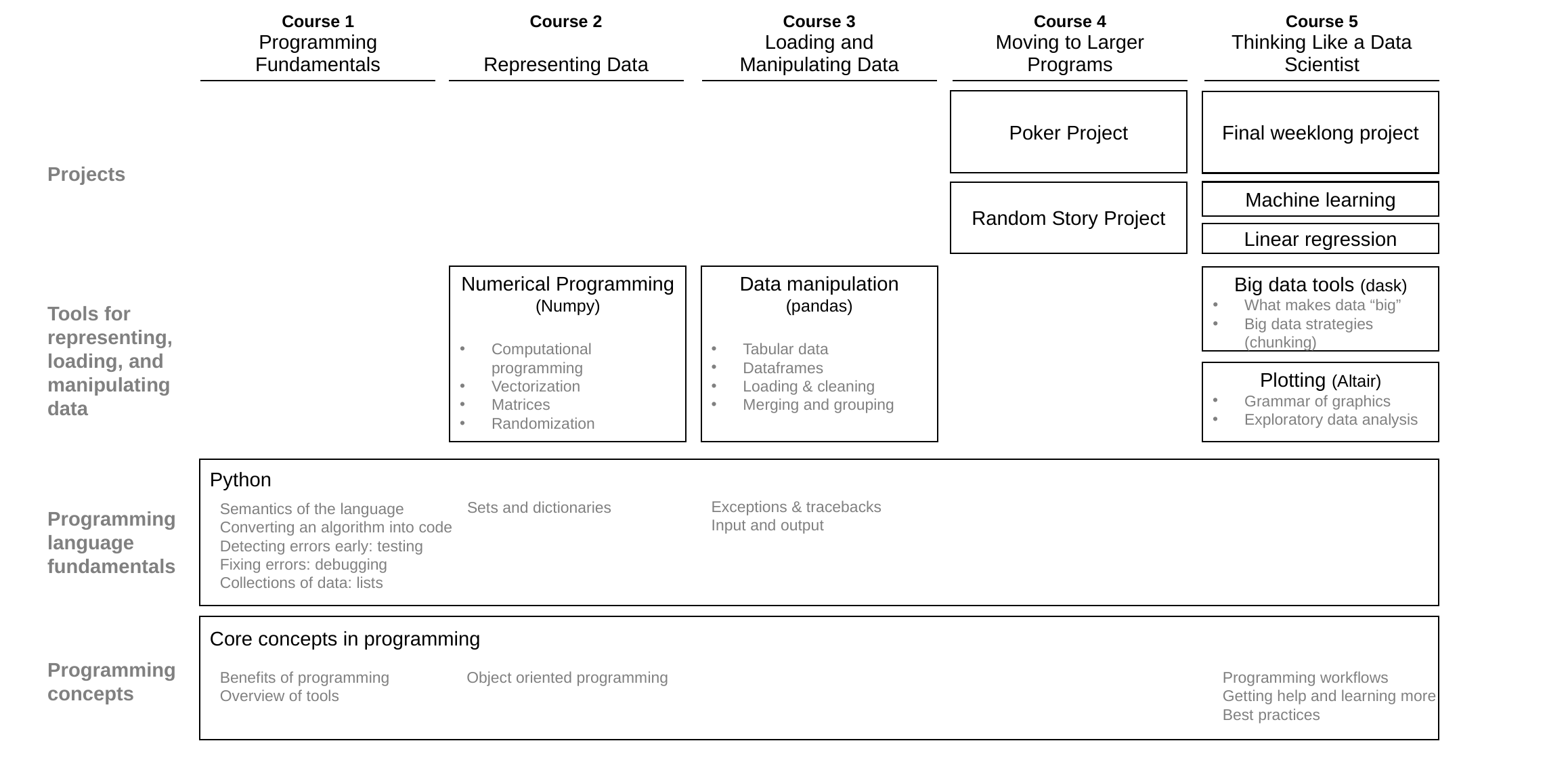

| Course 1 Programming Fundamentals |
| --- |
| Course 2 Representing Data |
| --- |
| Course 3 Loading and Manipulating Data |
| --- |
| Course 4 Moving to Larger Programs |
| --- |
| Course 5 Thinking Like a Data Scientist |
| --- |
Poker Project
Final weeklong project
Projects
Random Story Project
Machine learning
Linear regression
Numerical Programming
(Numpy)

Computational programming
Vectorization
Matrices
Randomization

Data manipulation
(pandas)

Tabular data
Dataframes
Loading & cleaning
Merging and grouping

Big data tools (dask)
What makes data “big”
Big data strategies (chunking)
Tools for representing, loading, and manipulating
data
Plotting (Altair)
Grammar of graphics
Exploratory data analysis

Python

Exceptions & tracebacks
Input and output

Sets and dictionaries
Semantics of the language
Converting an algorithm into code
Detecting errors early: testing
Fixing errors: debugging
Collections of data: lists
Programming language fundamentals
Core concepts in programming

Programming concepts

Benefits of programming
Overview of tools
Object oriented programming
Programming workflows
Getting help and learning more
Best practices